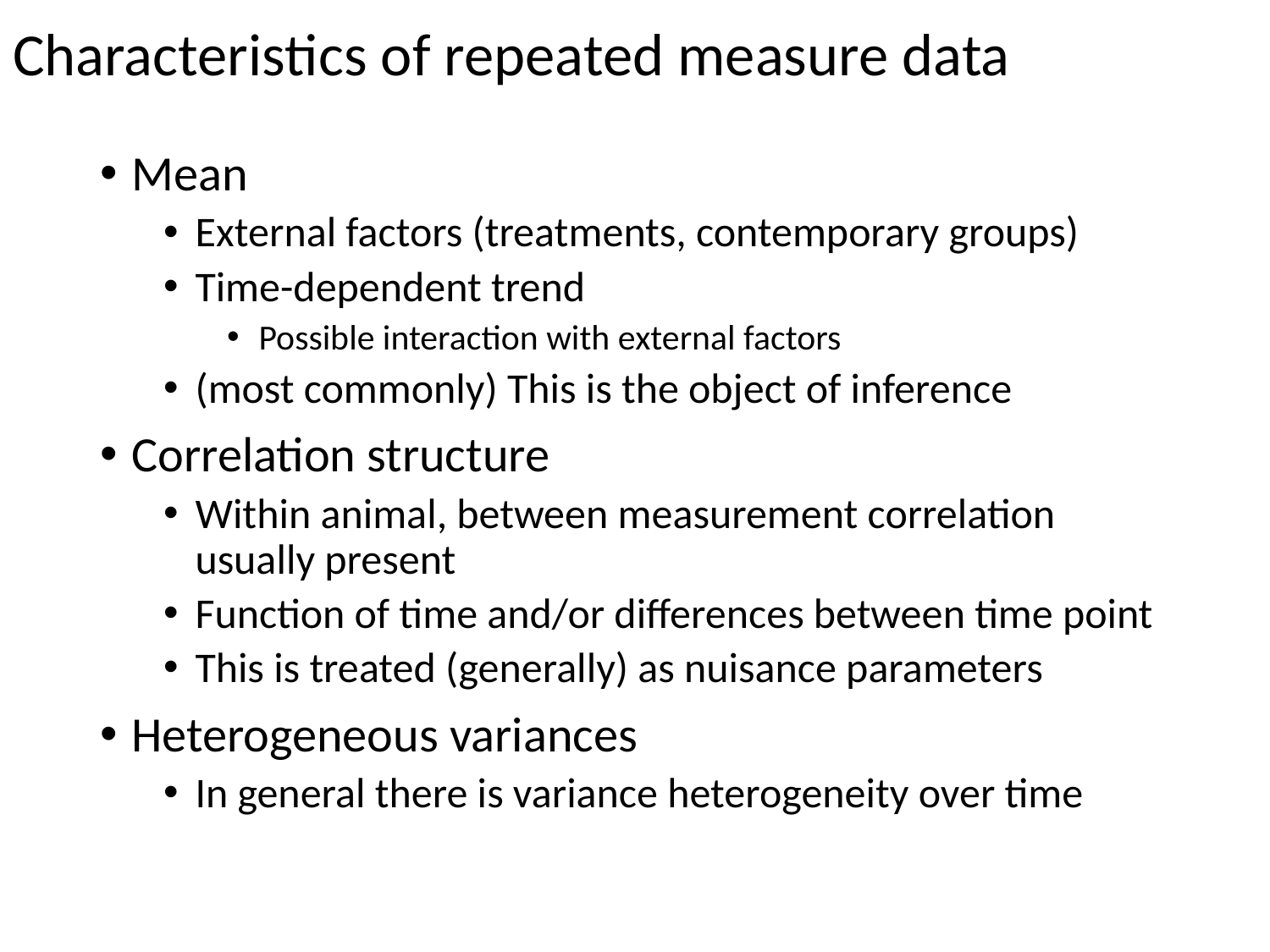

# Characteristics of repeated measure data
Mean
External factors (treatments, contemporary groups)
Time-dependent trend
Possible interaction with external factors
(most commonly) This is the object of inference
Correlation structure
Within animal, between measurement correlation usually present
Function of time and/or differences between time point
This is treated (generally) as nuisance parameters
Heterogeneous variances
In general there is variance heterogeneity over time